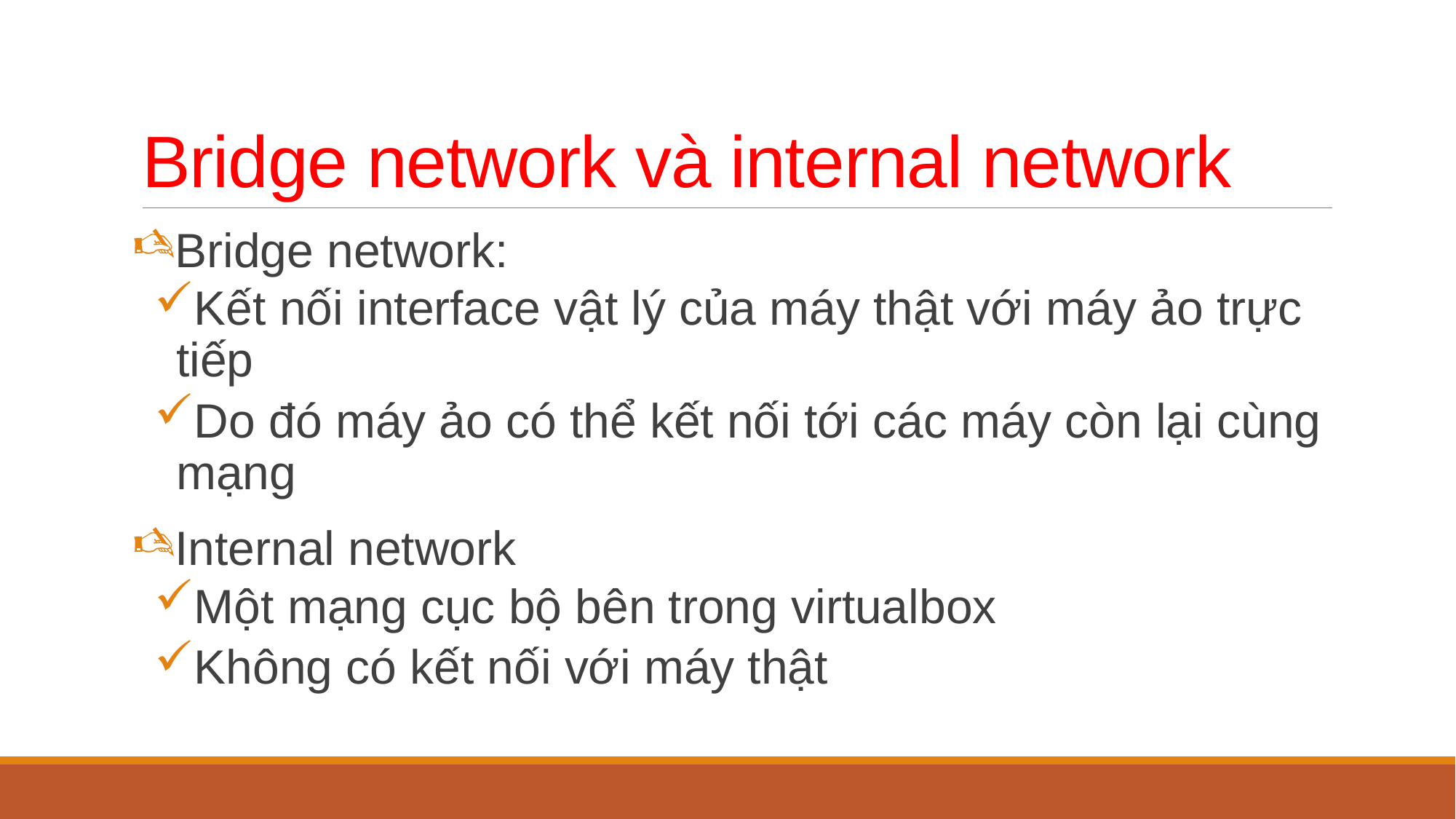

# Bridge network và internal network
Bridge network:
Kết nối interface vật lý của máy thật với máy ảo trực tiếp
Do đó máy ảo có thể kết nối tới các máy còn lại cùng mạng
Internal network
Một mạng cục bộ bên trong virtualbox
Không có kết nối với máy thật